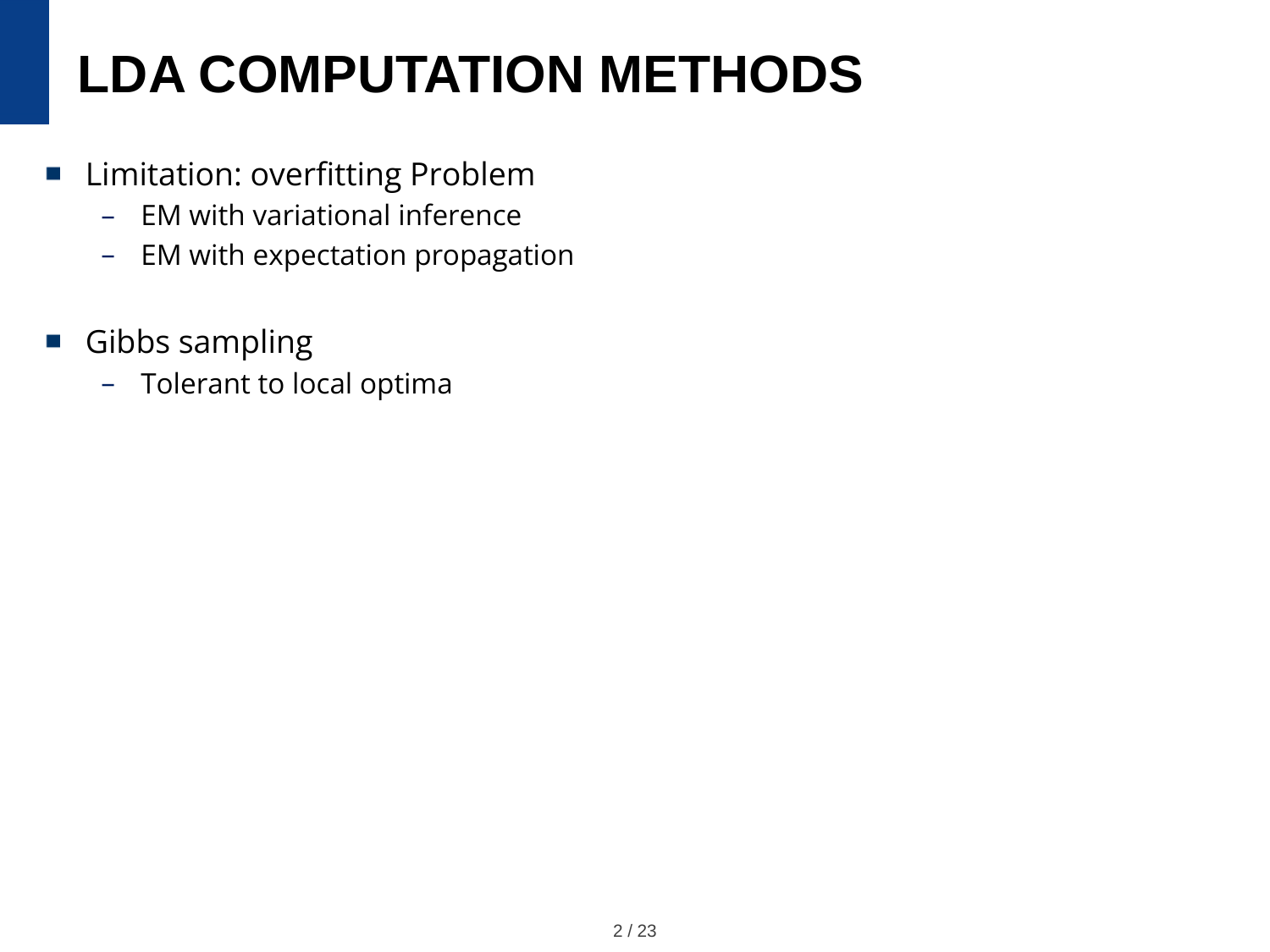

# LDA Computation Methods
Limitation: overfitting Problem
EM with variational inference
EM with expectation propagation

Gibbs sampling
Tolerant to local optima